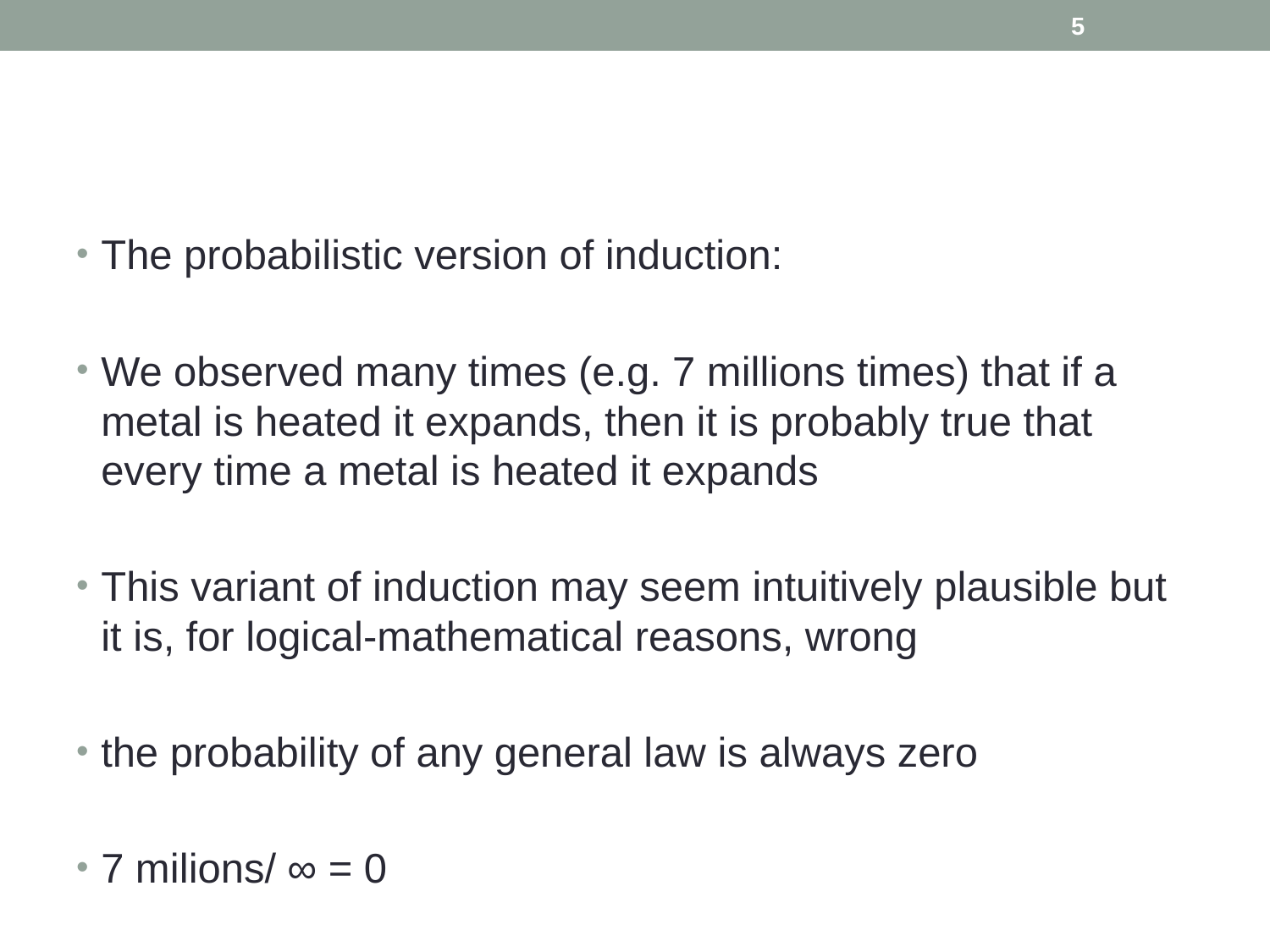

5
#
The probabilistic version of induction:

We observed many times (e.g. 7 millions times) that if a metal is heated it expands, then it is probably true that every time a metal is heated it expands

This variant of induction may seem intuitively plausible but it is, for logical-mathematical reasons, wrong

the probability of any general law is always zero

7 milions/ ∞ = 0